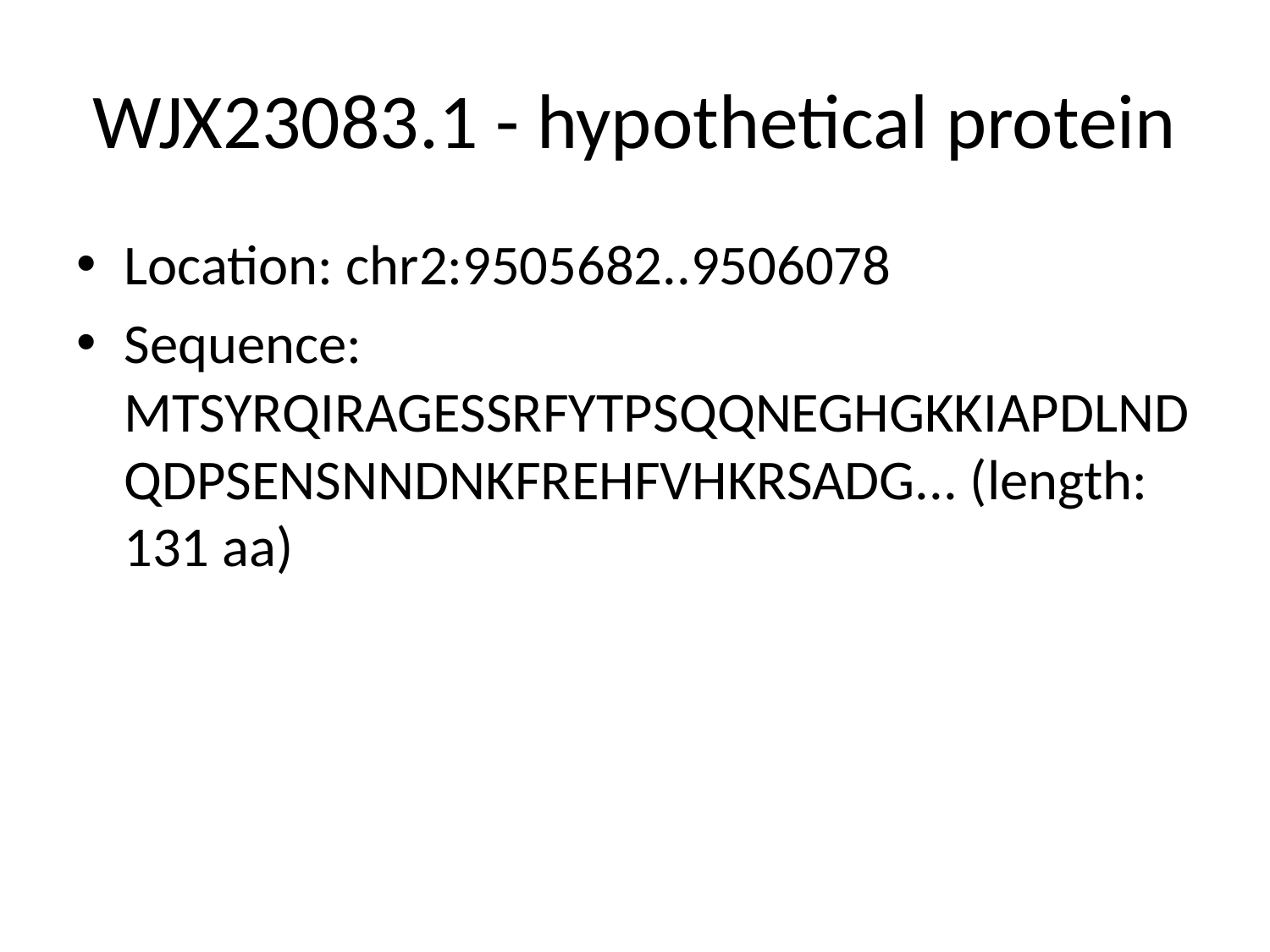

# WJX23083.1 - hypothetical protein
Location: chr2:9505682..9506078
Sequence: MTSYRQIRAGESSRFYTPSQQNEGHGKKIAPDLNDQDPSENSNNDNKFREHFVHKRSADG... (length: 131 aa)